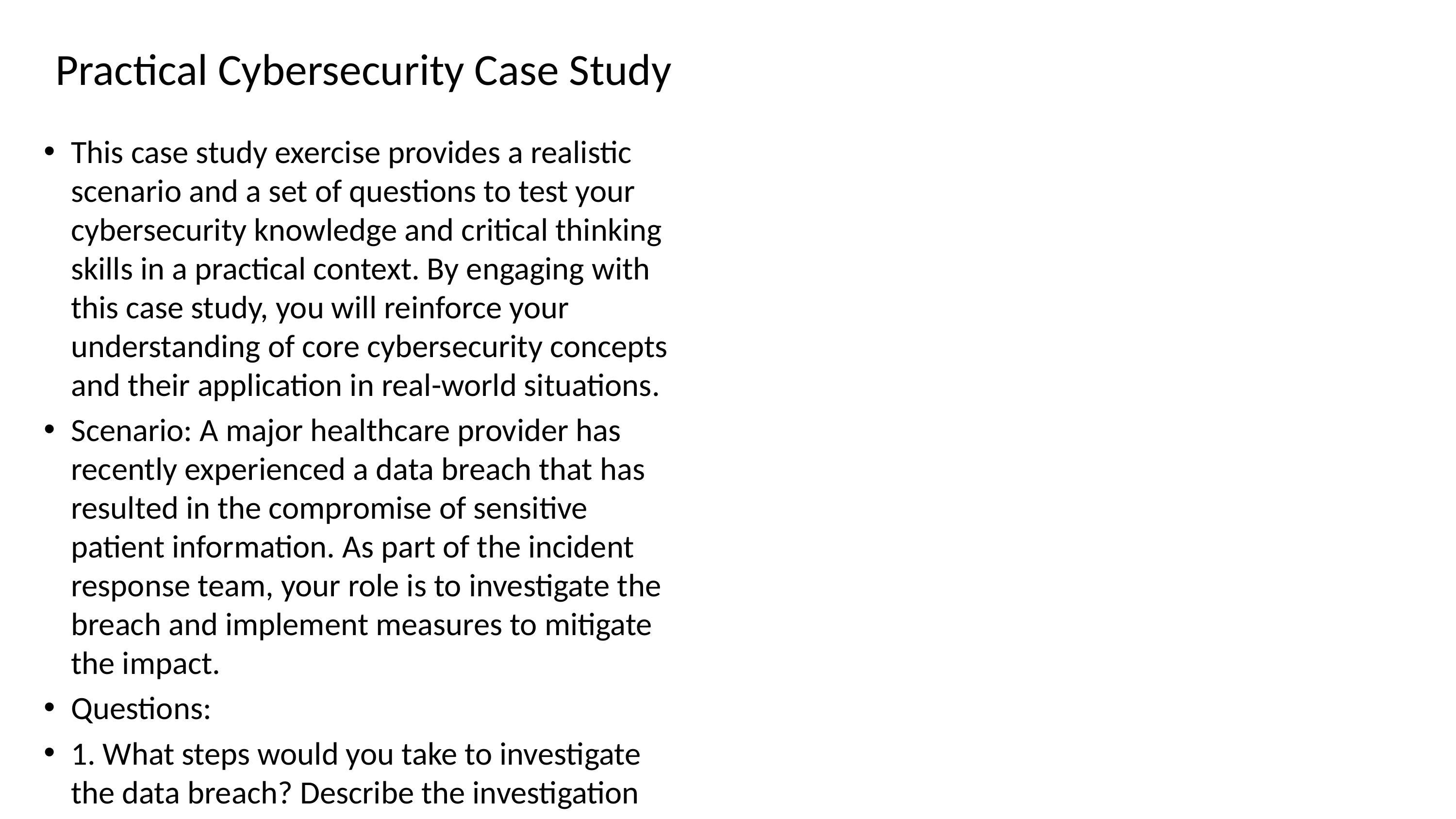

# Practical Cybersecurity Case Study
This case study exercise provides a realistic scenario and a set of questions to test your cybersecurity knowledge and critical thinking skills in a practical context. By engaging with this case study, you will reinforce your understanding of core cybersecurity concepts and their application in real-world situations.
Scenario: A major healthcare provider has recently experienced a data breach that has resulted in the compromise of sensitive patient information. As part of the incident response team, your role is to investigate the breach and implement measures to mitigate the impact.
Questions:
1. What steps would you take to investigate the data breach? Describe the investigation process and any tools or techniques you would use.
2. Identify the potential legal, regulatory, and reputational risks associated with the data breach. How would you address these risks?
3. How would you implement measures to contain the breach, prevent further data loss, and restore systems to normal operation?
4. What strategies would you employ to communicate the data breach to affected individuals, regulatory agencies, and the public?
5. What lessons can be learned from this incident to improve the organization's cybersecurity posture and prevent similar breaches in the future?